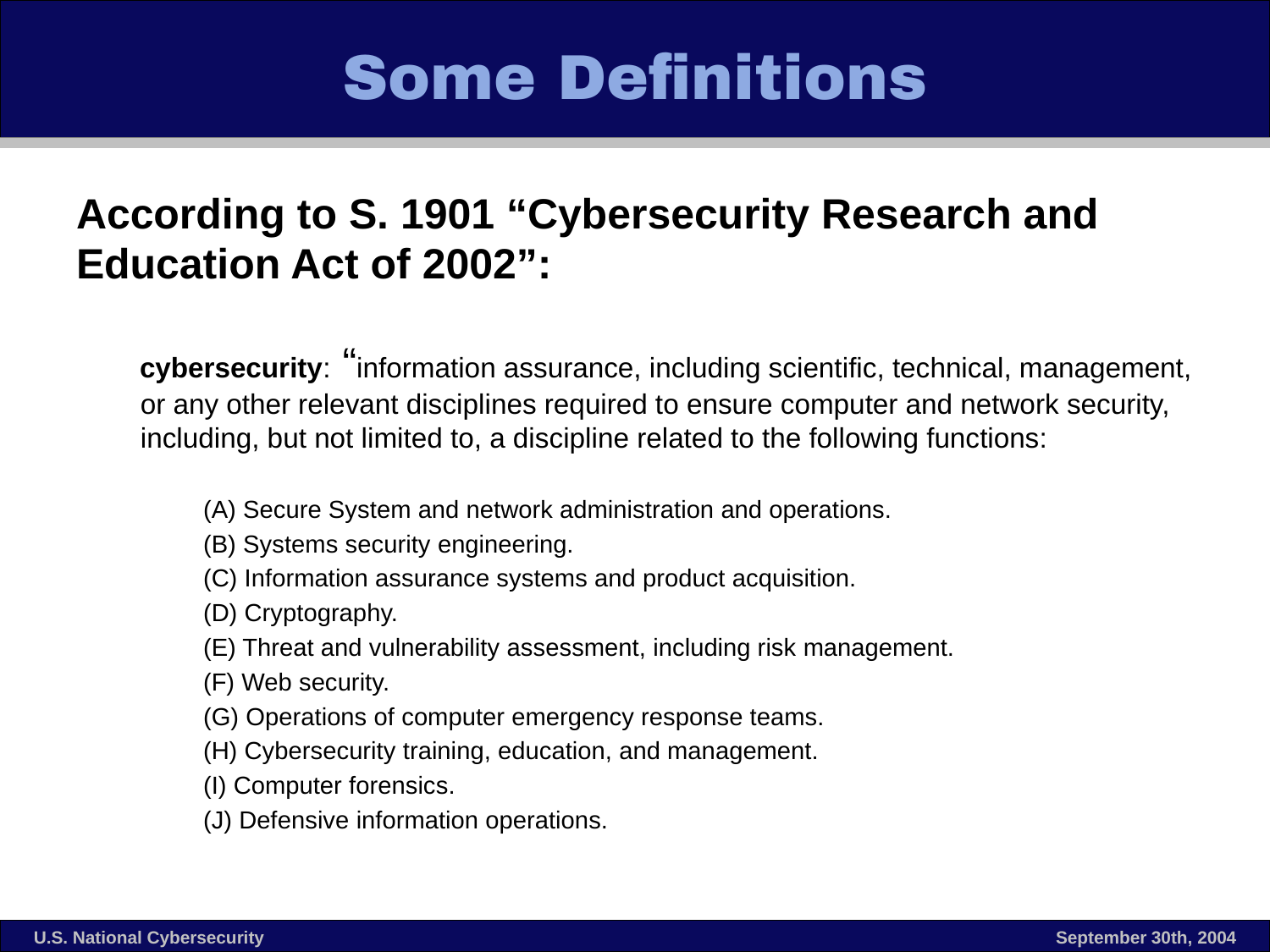

# Some Definitions
According to S. 1901 “Cybersecurity Research and Education Act of 2002”:

cybersecurity: “information assurance, including scientific, technical, management, or any other relevant disciplines required to ensure computer and network security, including, but not limited to, a discipline related to the following functions:

(A) Secure System and network administration and operations.
(B) Systems security engineering.
(C) Information assurance systems and product acquisition.
(D) Cryptography.
(E) Threat and vulnerability assessment, including risk management.
(F) Web security.
(G) Operations of computer emergency response teams.
(H) Cybersecurity training, education, and management.
(I) Computer forensics.
(J) Defensive information operations.
U.S. National Cybersecurity